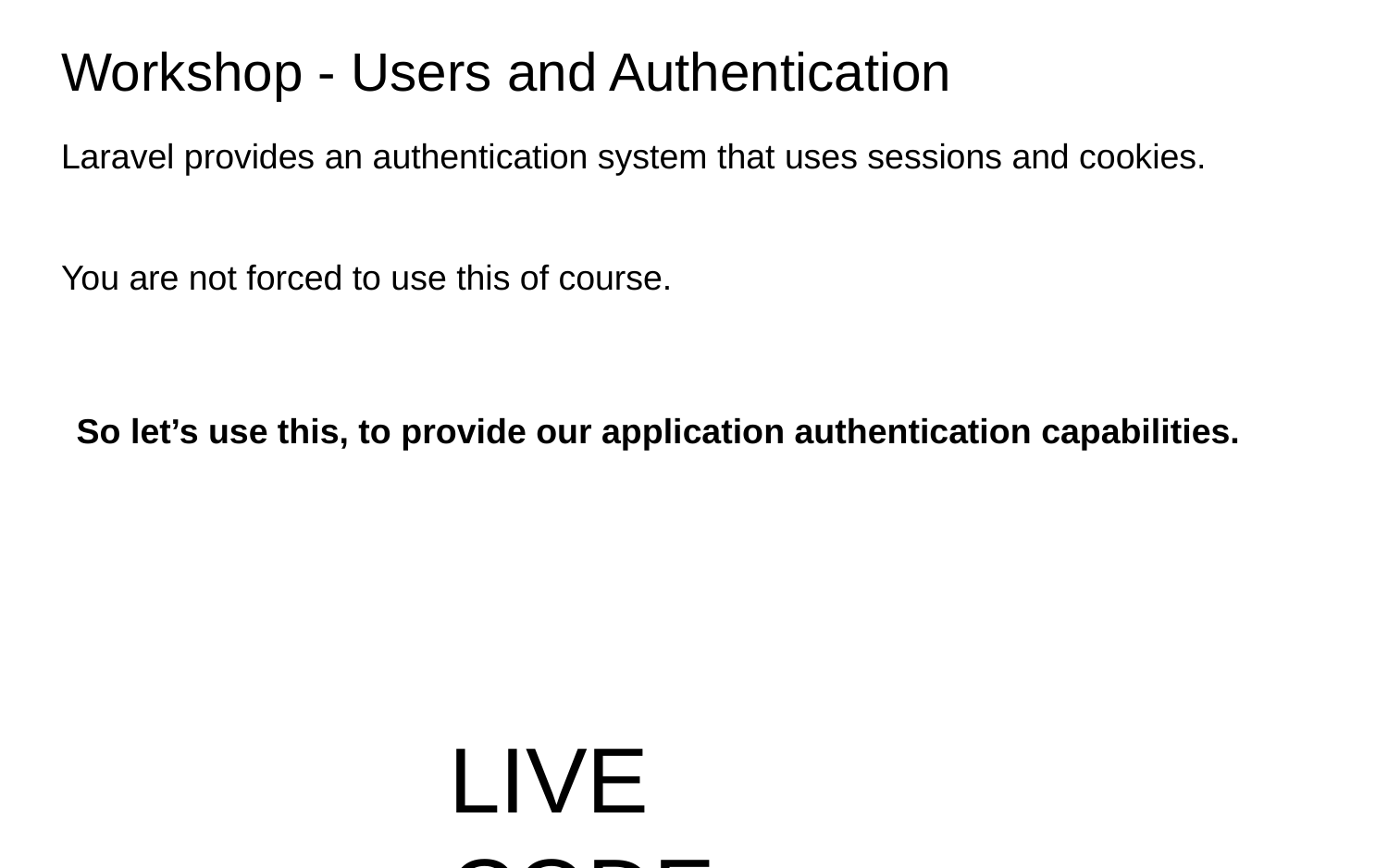

# Workshop - Users and Authentication
Laravel provides an authentication system that uses sessions and cookies.

You are not forced to use this of course.

So let’s use this, to provide our application authentication capabilities.
LIVE CODE